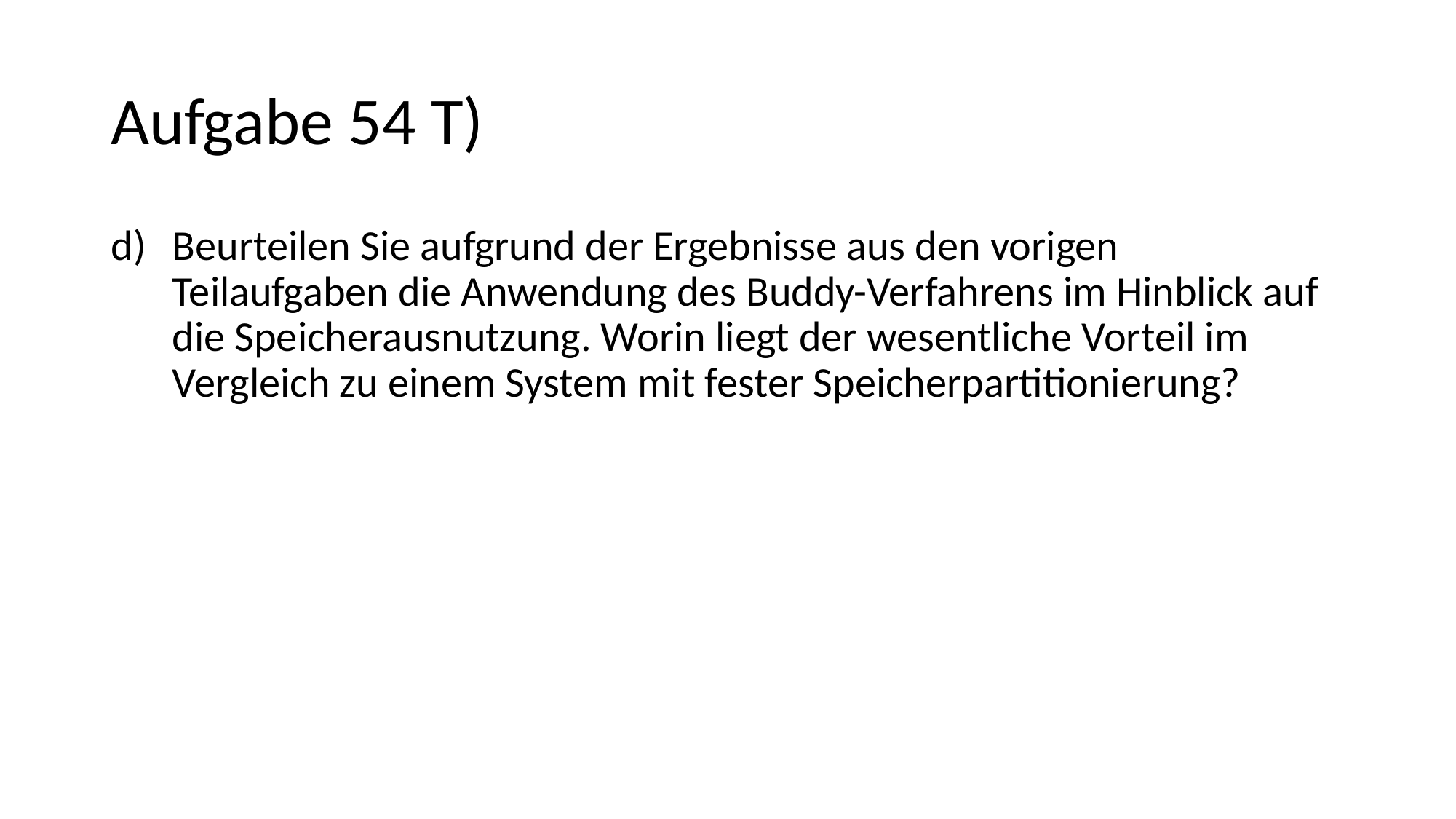

# Aufgabe 54 T)
Beurteilen Sie aufgrund der Ergebnisse aus den vorigen Teilaufgaben die Anwendung des Buddy-Verfahrens im Hinblick auf die Speicherausnutzung. Worin liegt der wesentliche Vorteil im Vergleich zu einem System mit fester Speicherpartitionierung?